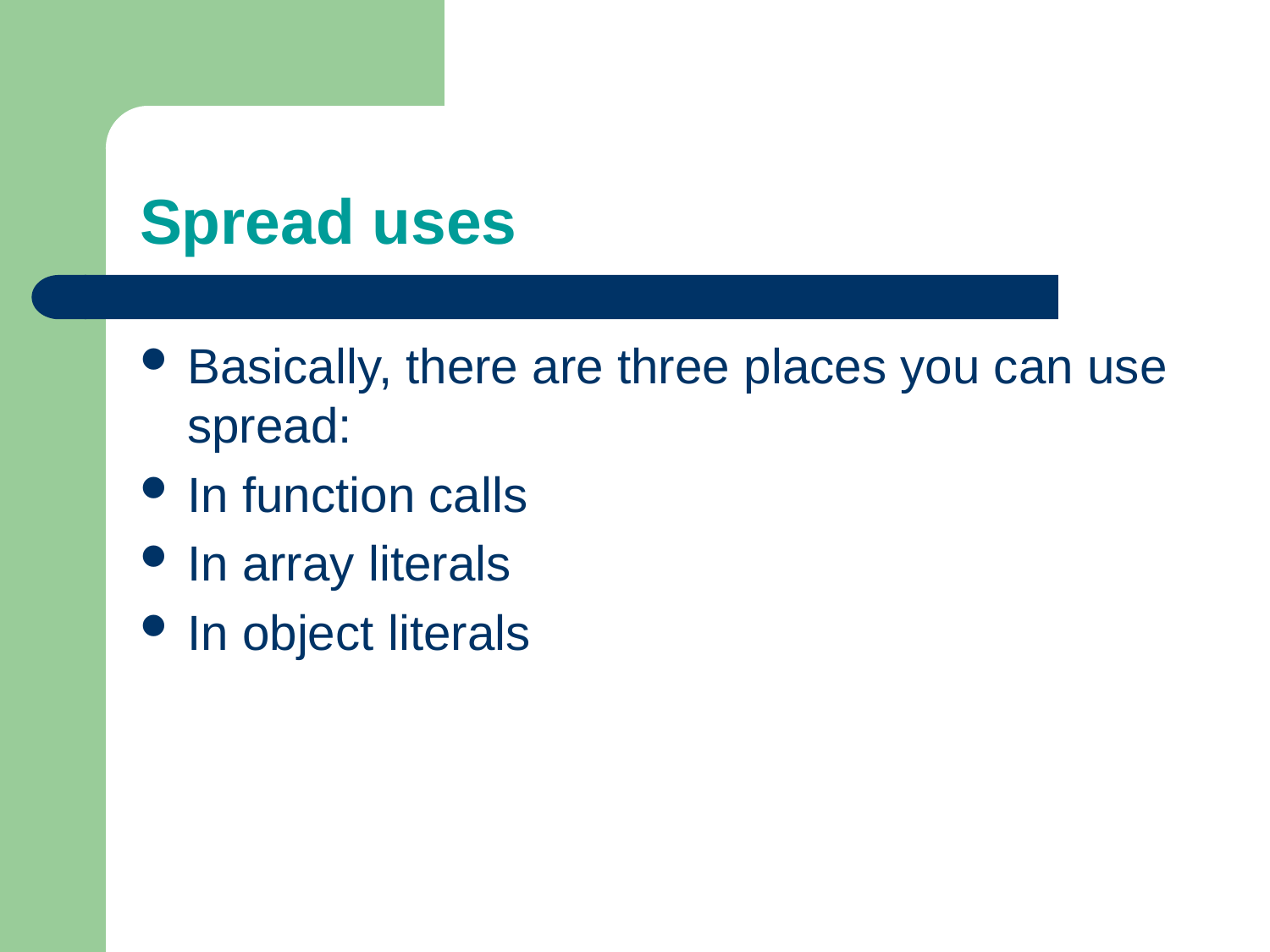

# Spread uses
Basically, there are three places you can use spread:
In function calls
In array literals
In object literals